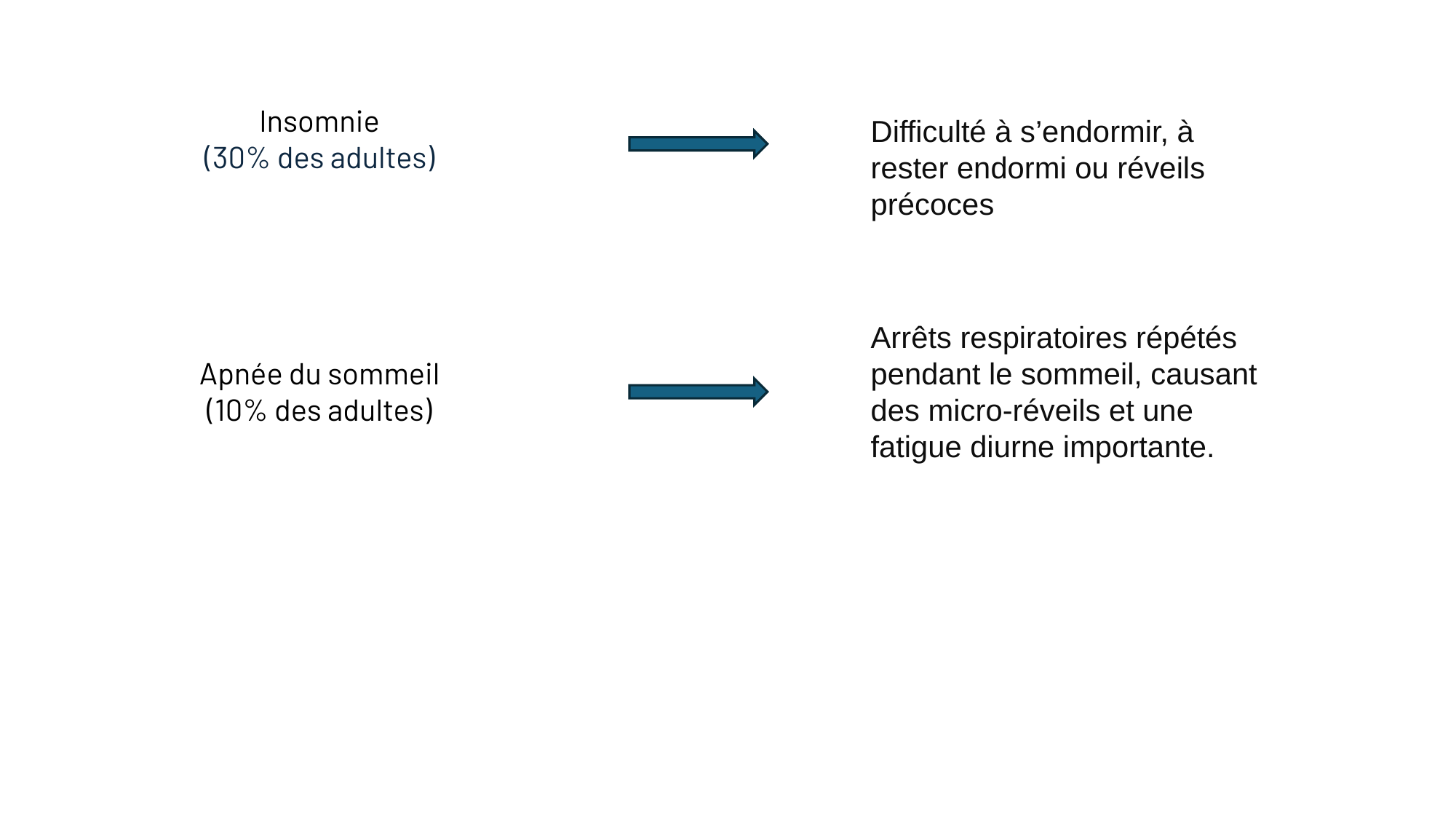

Difficulté à s’endormir, à rester endormi ou réveils précoces
Insomnie
(30% des adultes)

Arrêts respiratoires répétés pendant le sommeil, causant des micro-réveils et une fatigue diurne importante.

Apnée du sommeil
(10% des adultes)